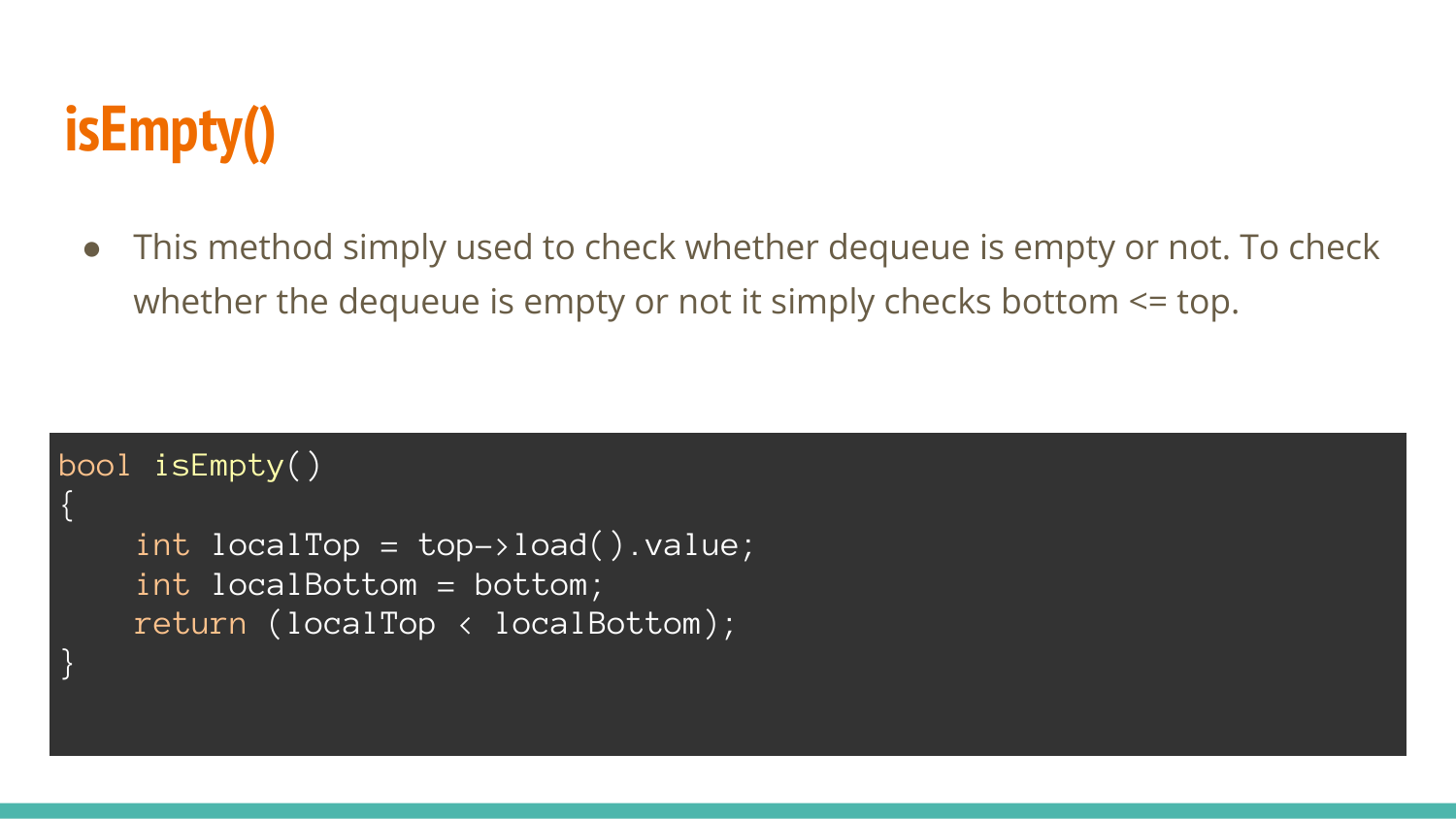

# isEmpty()
This method simply used to check whether dequeue is empty or not. To check whether the dequeue is empty or not it simply checks bottom <= top.
| bool isEmpty() { int localTop = top->load().value; int localBottom = bottom; return (localTop < localBottom); } |
| --- |